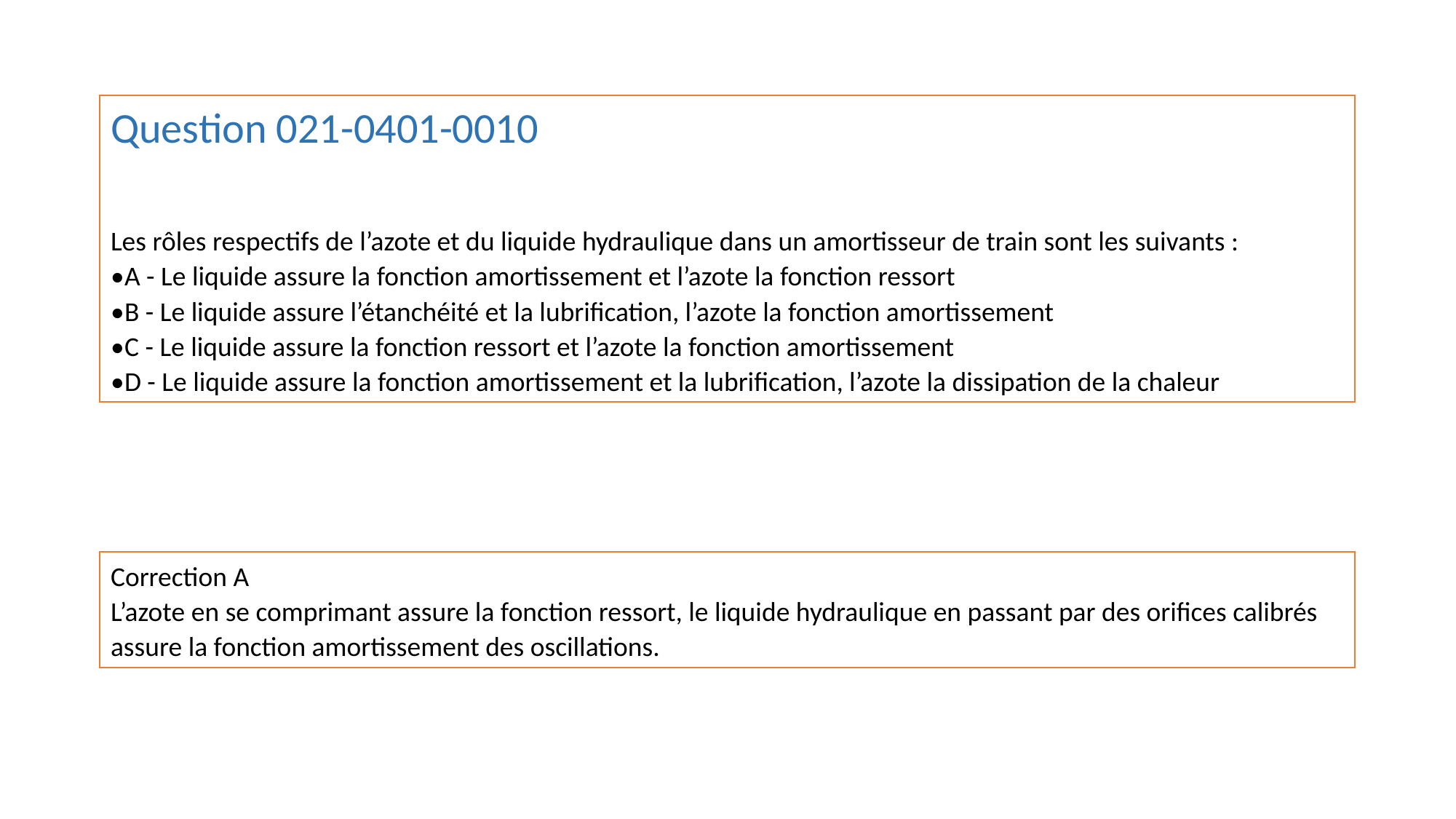

#
Question 021-0401-0010

Les rôles respectifs de l’azote et du liquide hydraulique dans un amortisseur de train sont les suivants :
•A - Le liquide assure la fonction amortissement et l’azote la fonction ressort
•B - Le liquide assure l’étanchéité et la lubrification, l’azote la fonction amortissement
•C - Le liquide assure la fonction ressort et l’azote la fonction amortissement
•D - Le liquide assure la fonction amortissement et la lubrification, l’azote la dissipation de la chaleur
Correction A
L’azote en se comprimant assure la fonction ressort, le liquide hydraulique en passant par des orifices calibrés assure la fonction amortissement des oscillations.